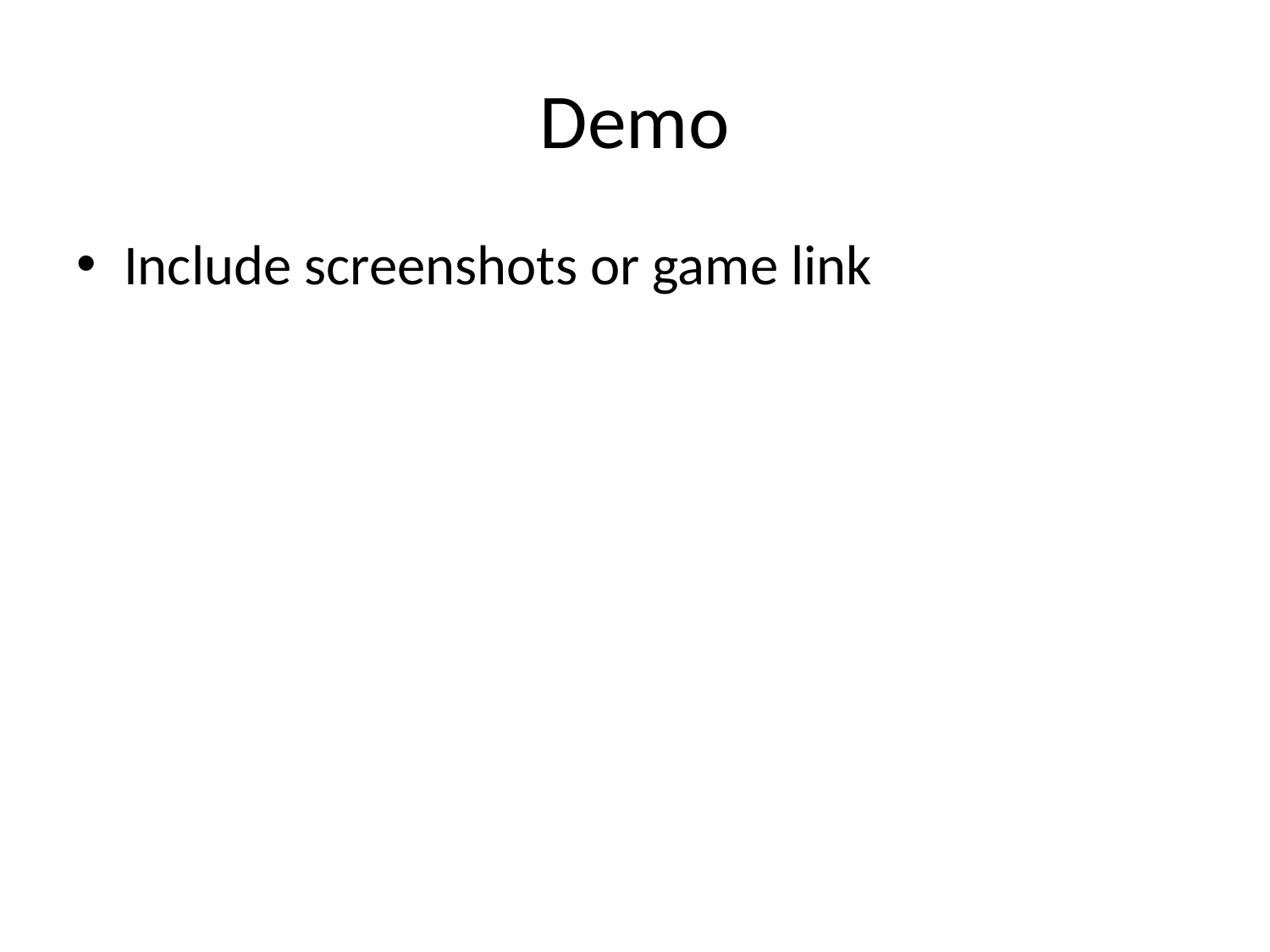

# Demo
Include screenshots or game link